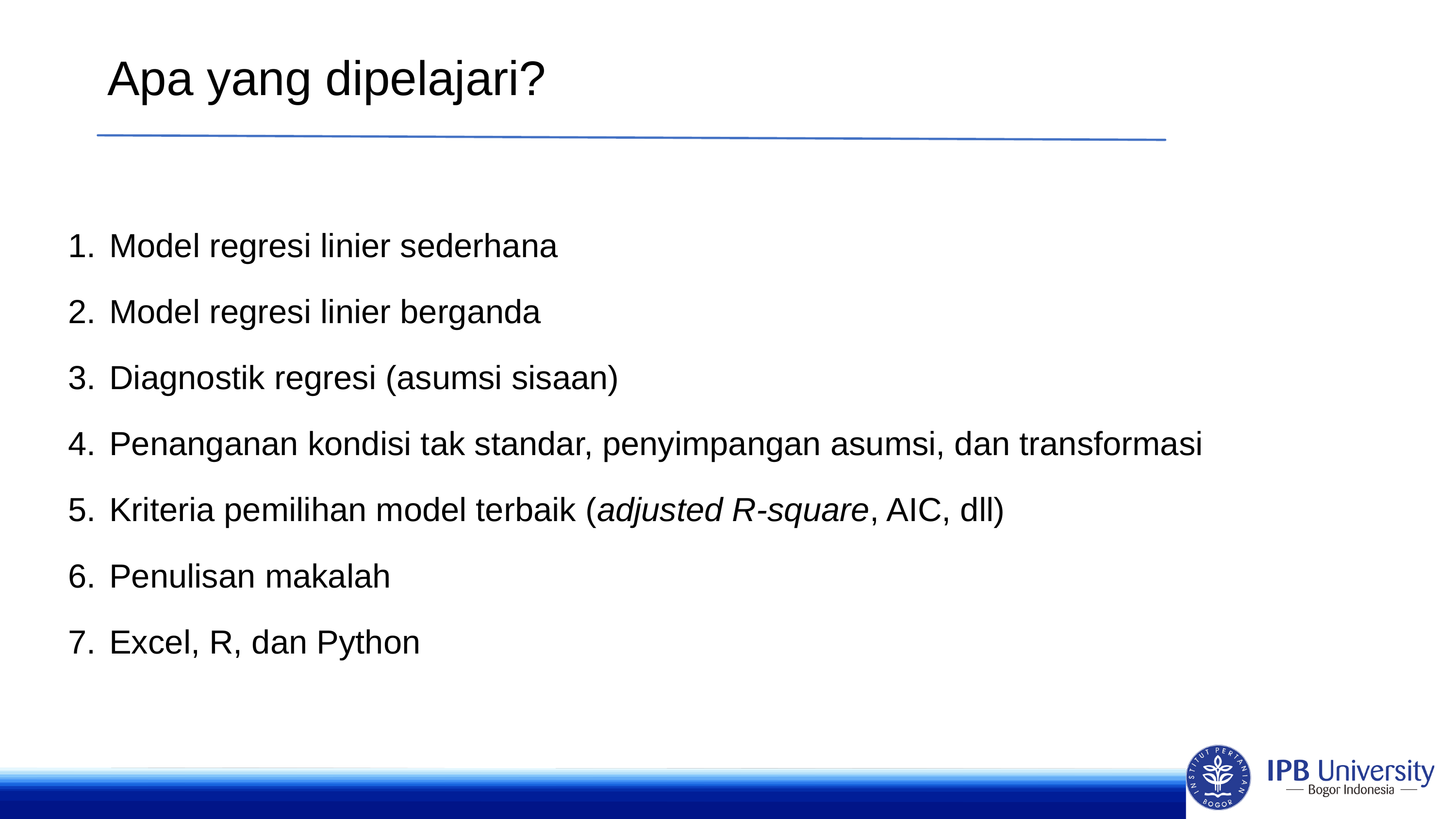

Apa yang dipelajari?

Model regresi linier sederhana
Model regresi linier berganda
Diagnostik regresi (asumsi sisaan)
Penanganan kondisi tak standar, penyimpangan asumsi, dan transformasi
Kriteria pemilihan model terbaik (adjusted R-square, AIC, dll)
Penulisan makalah
Excel, R, dan Python